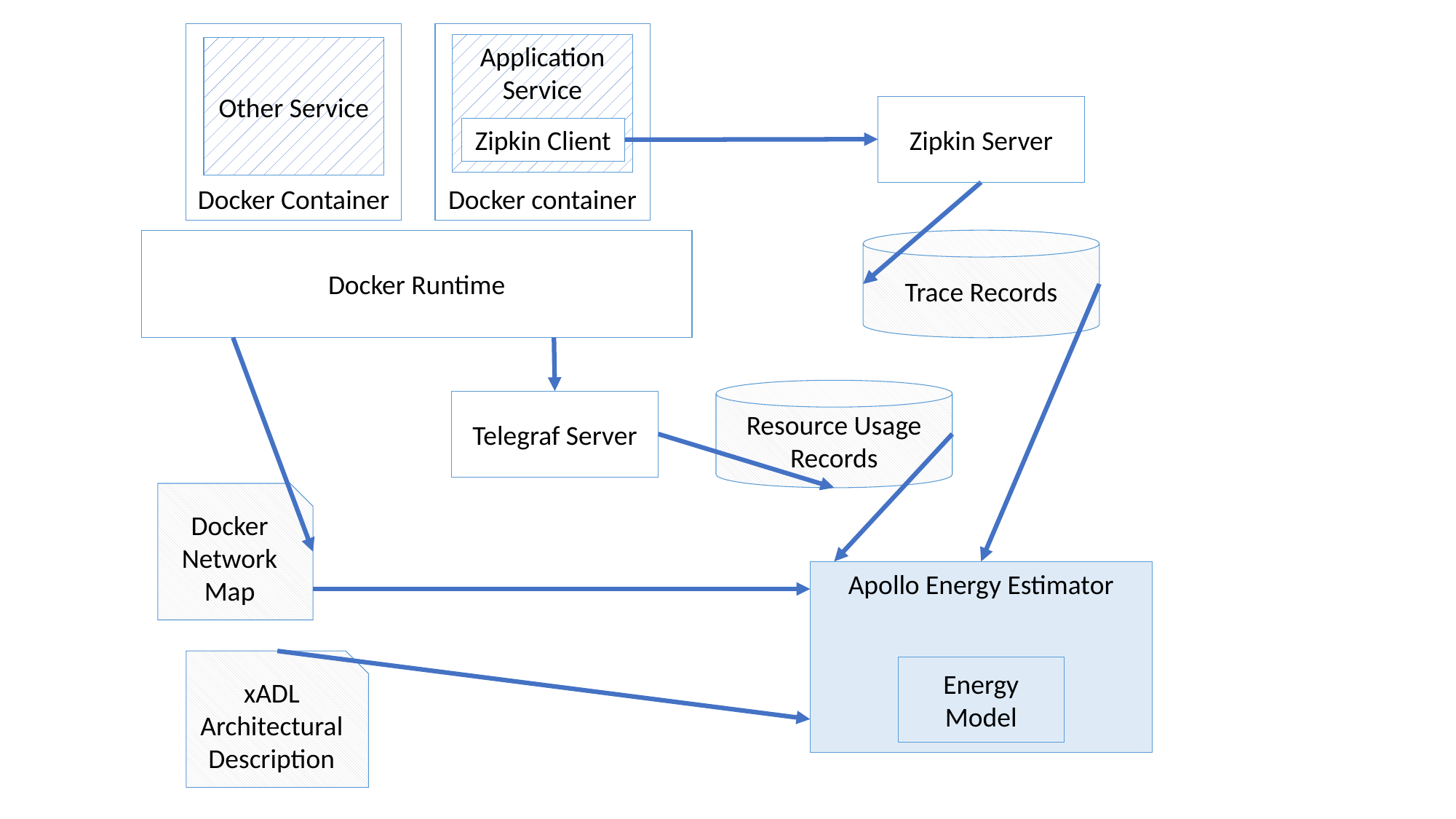

Docker container
Application Service
Zipkin Client
Docker Container
Other Service
Zipkin Server
Docker Runtime
Trace Records
Resource Usage Records
Telegraf Server
Docker Network Map
Apollo Energy Estimator
Energy Model
xADL Architectural Description